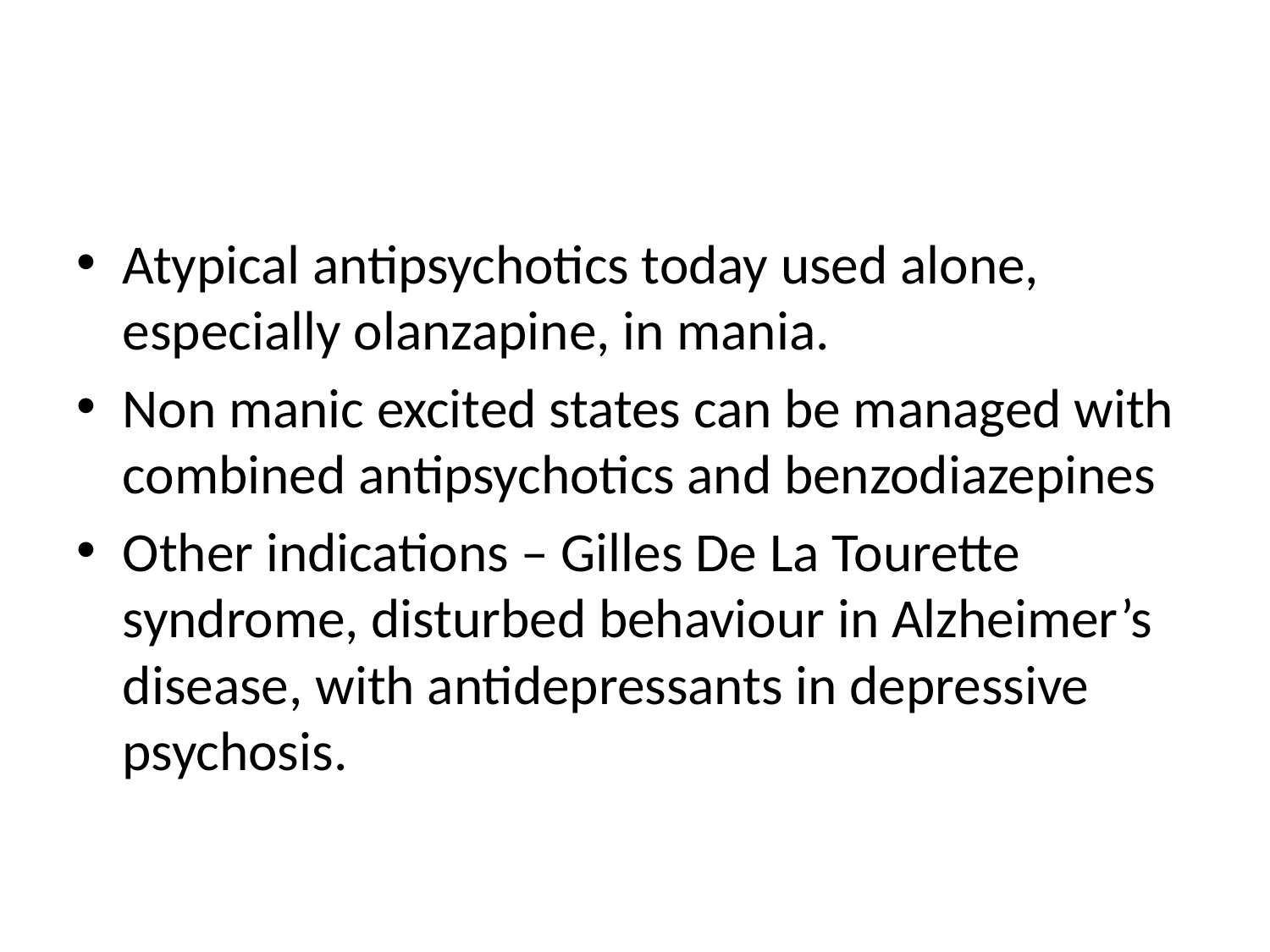

#
Atypical antipsychotics today used alone, especially olanzapine, in mania.
Non manic excited states can be managed with combined antipsychotics and benzodiazepines
Other indications – Gilles De La Tourette syndrome, disturbed behaviour in Alzheimer’s disease, with antidepressants in depressive psychosis.